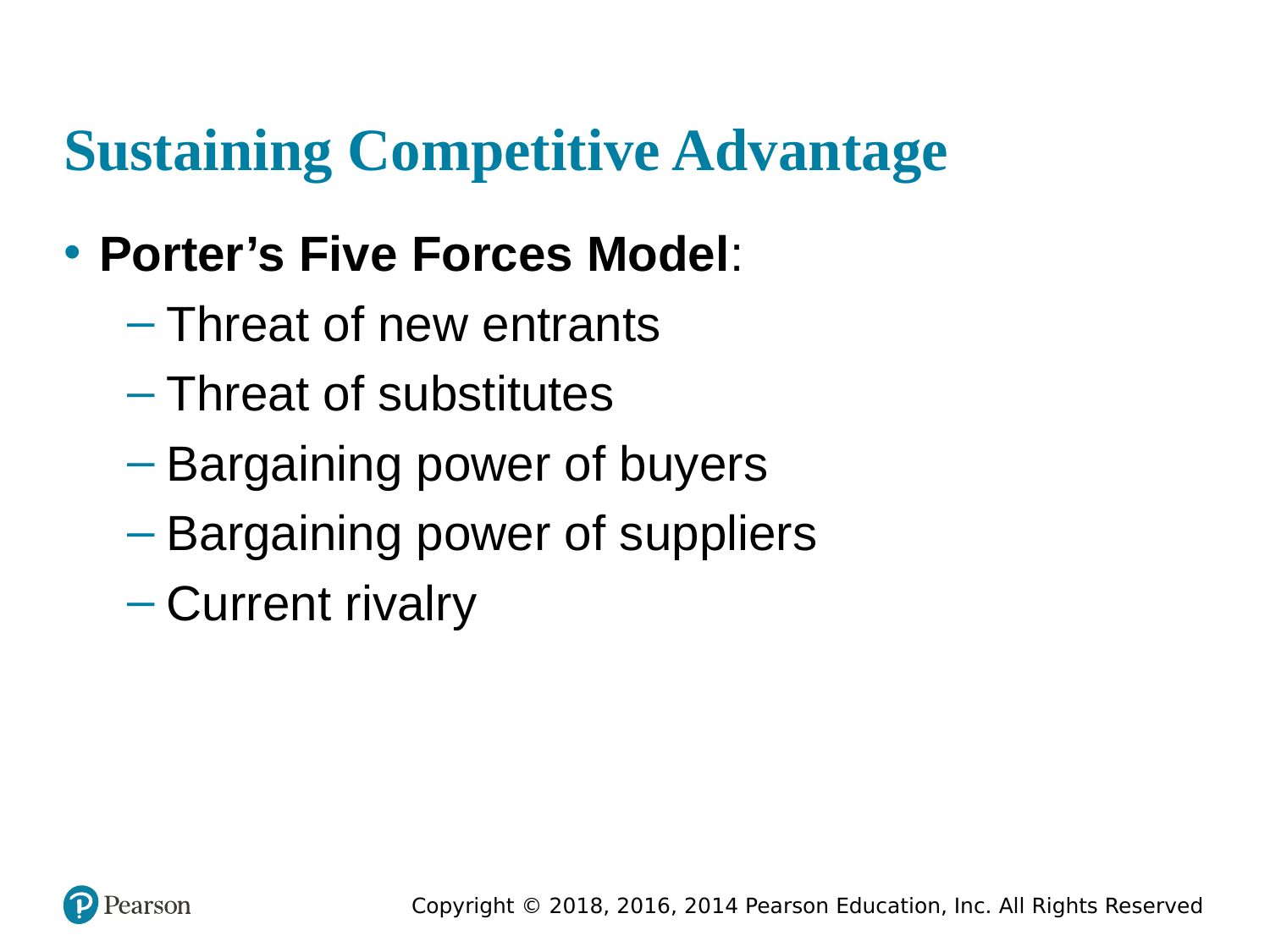

# Sustaining Competitive Advantage
Porter’s Five Forces Model:
Threat of new entrants
Threat of substitutes
Bargaining power of buyers
Bargaining power of suppliers
Current rivalry